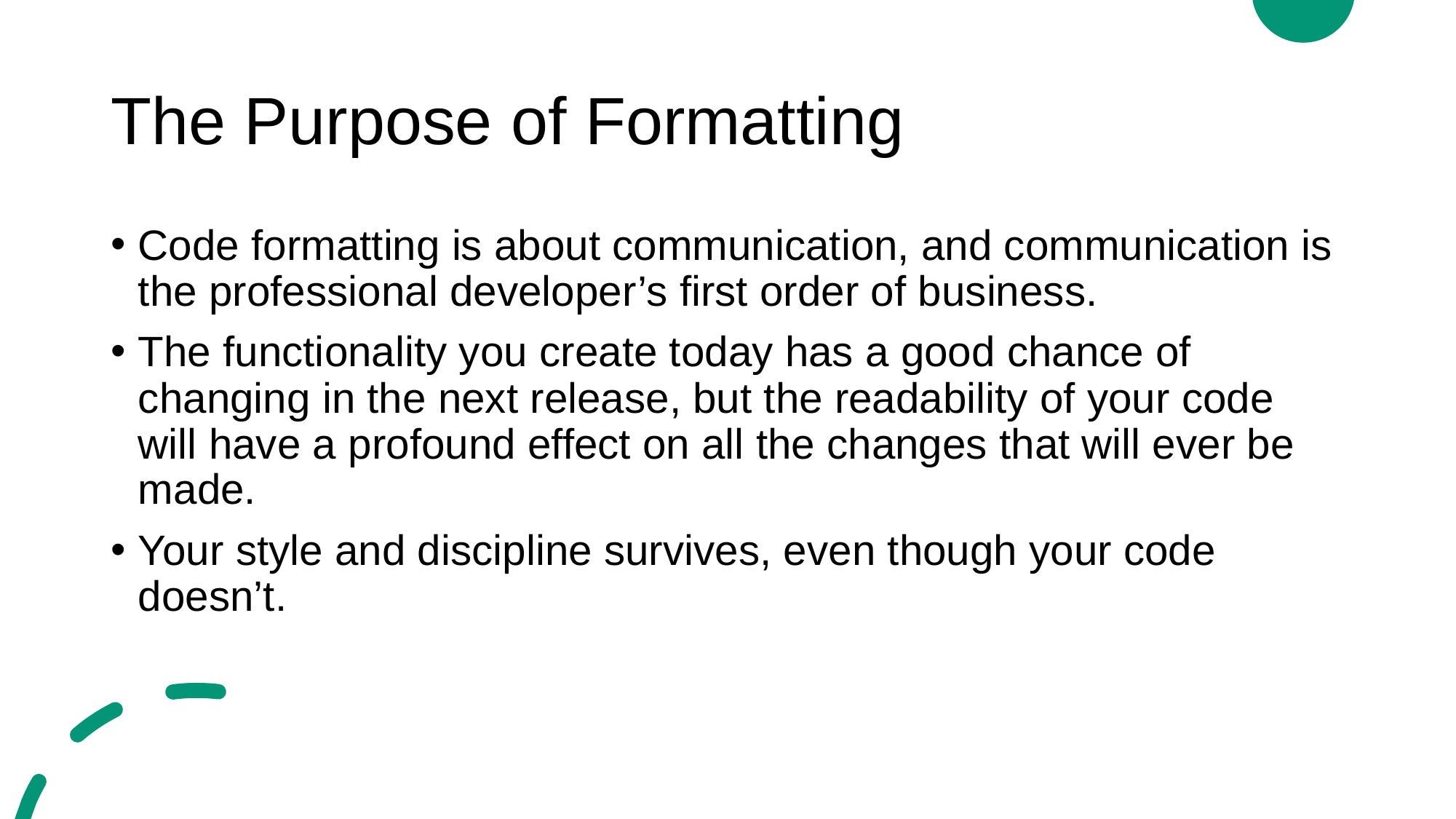

# The Purpose of Formatting
Code formatting is about communication, and communication is the professional developer’s first order of business.
The functionality you create today has a good chance of changing in the next release, but the readability of your code will have a profound effect on all the changes that will ever be made.
Your style and discipline survives, even though your code doesn’t.